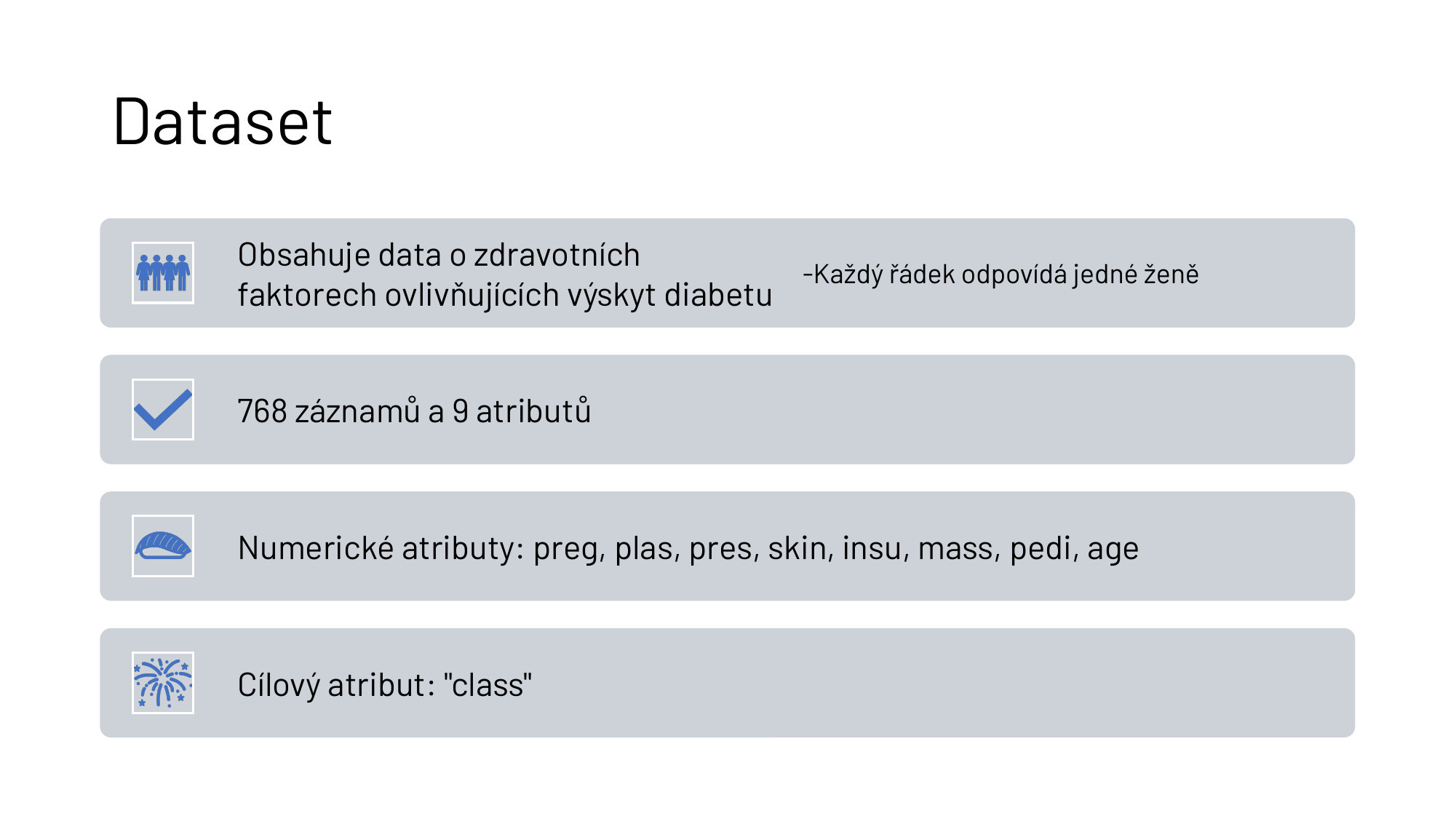

# Dataset
Obsahuje data o zdravotních faktorech ovlivňujících výskyt diabetu
-Každý řádek odpovídá jedné ženě
768 záznamů a 9 atributů
Numerické atributy: preg, plas, pres, skin, insu, mass, pedi, age
Cílový atribut: "class"